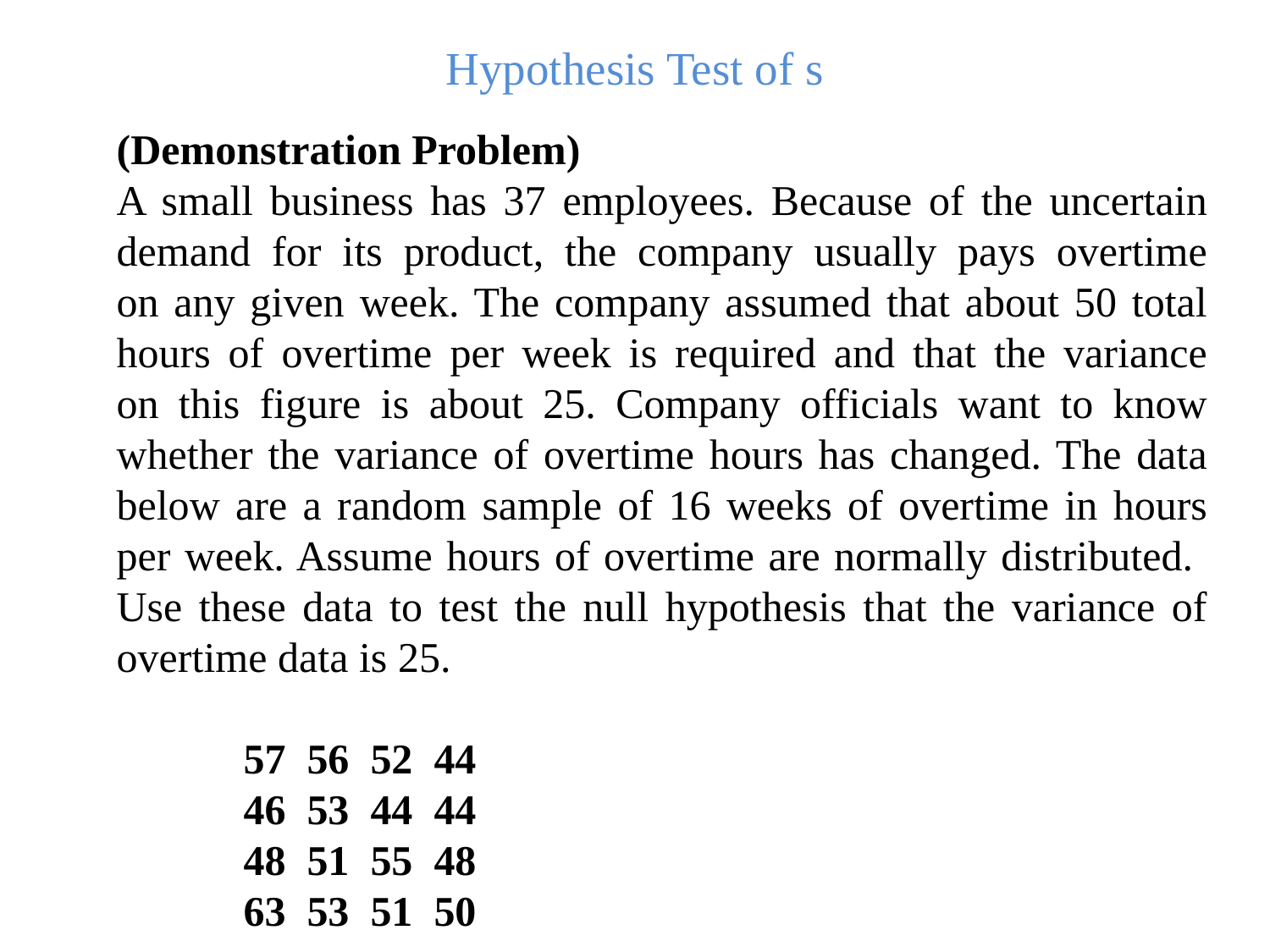

Hypothesis Test of s
(Demonstration Problem)
A small business has 37 employees. Because of the uncertain demand for its product, the company usually pays overtime
on any given week. The company assumed that about 50 total hours of overtime per week is required and that the variance
on this figure is about 25. Company officials want to know whether the variance of overtime hours has changed. The data below are a random sample of 16 weeks of overtime in hours per week. Assume hours of overtime are normally distributed.  Use these data to test the null hypothesis that the variance of overtime data is 25.

	57  56  52  44
	46  53  44  44
	48  51  55  48
	63  53  51  50